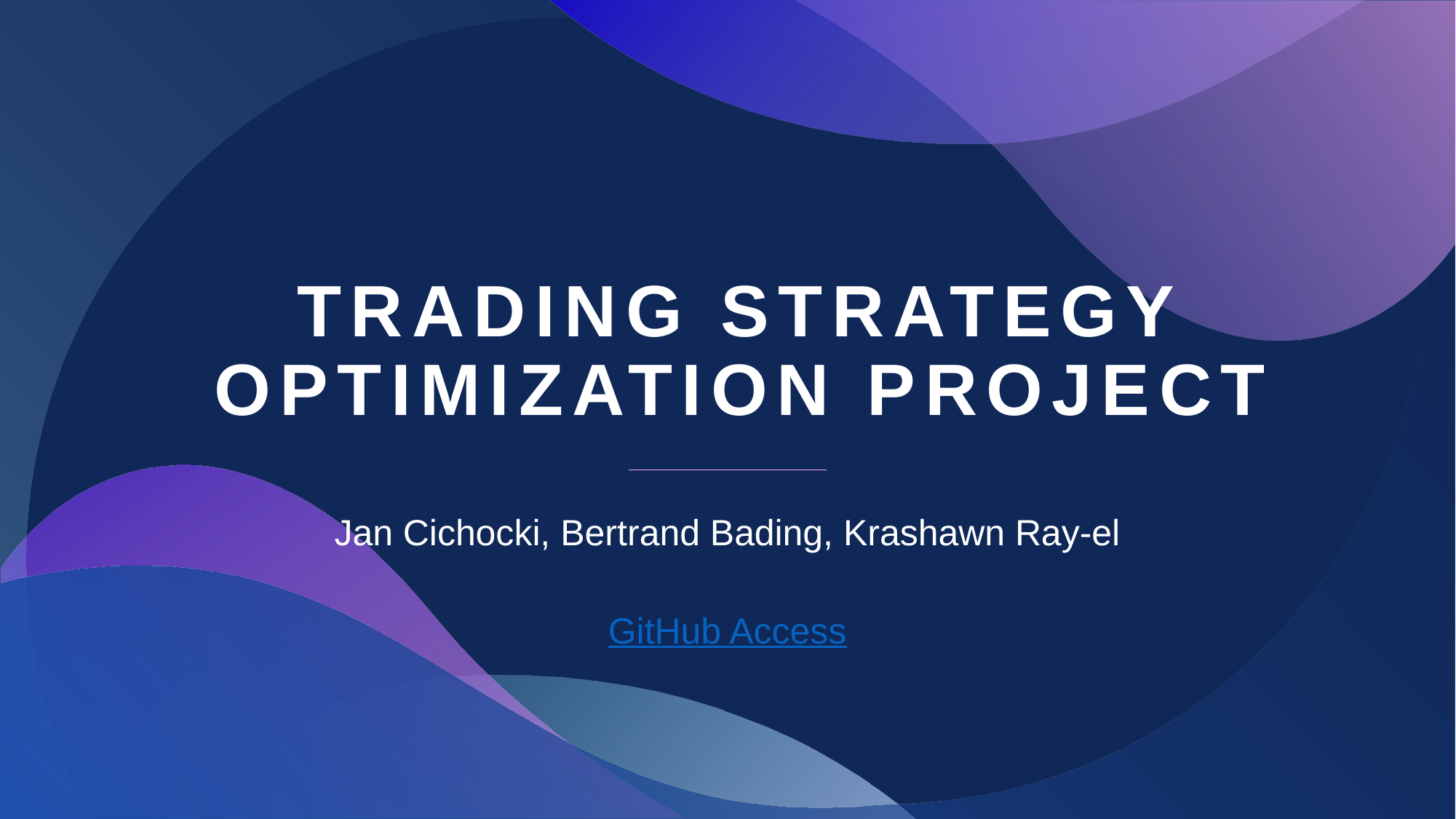

# Trading Strategy Optimization Project
Jan Cichocki, Bertrand Bading, Krashawn Ray-el
GitHub Access